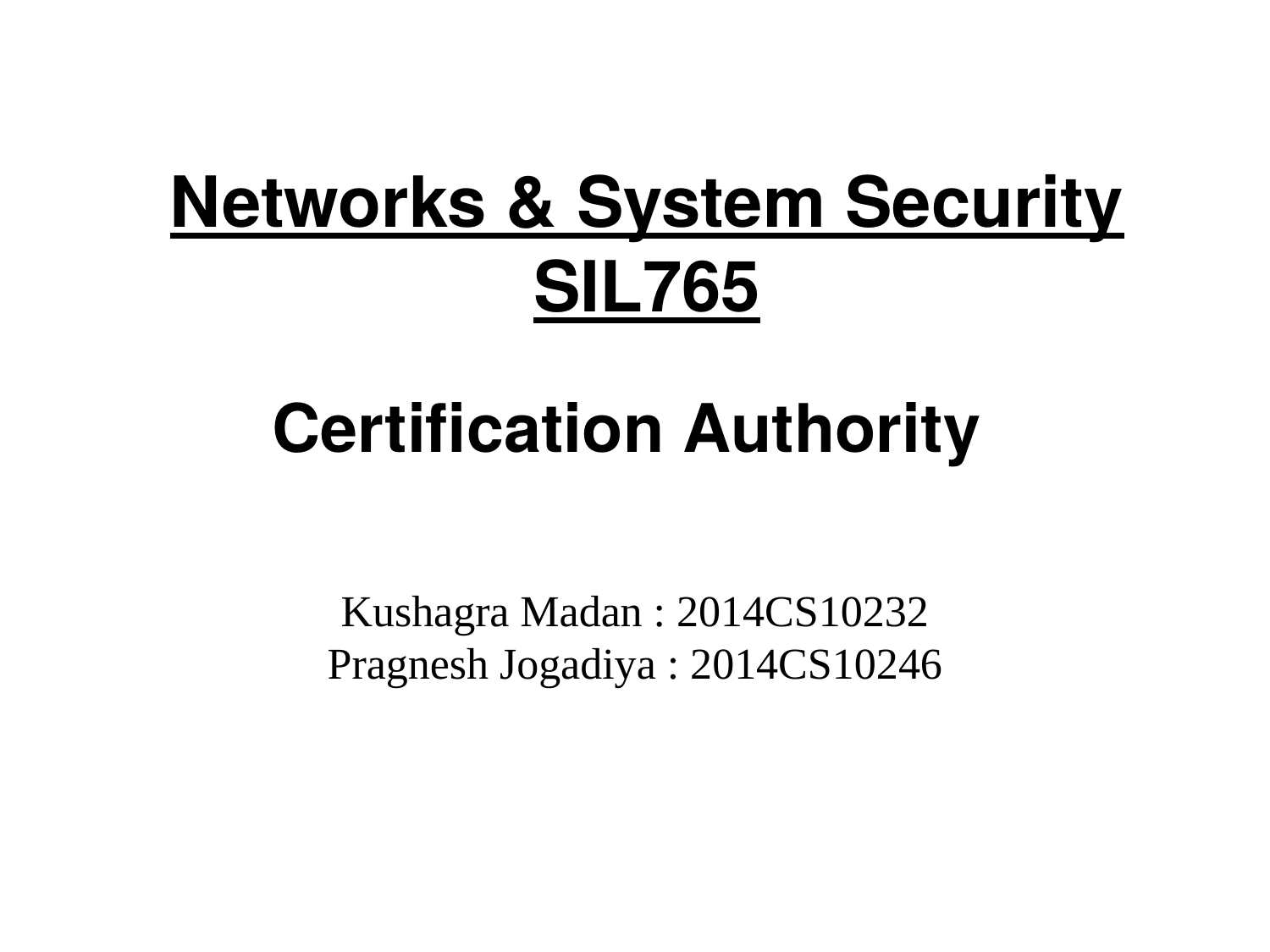

Networks & System Security
SIL765
Certification Authority
Kushagra Madan : 2014CS10232
Pragnesh Jogadiya : 2014CS10246